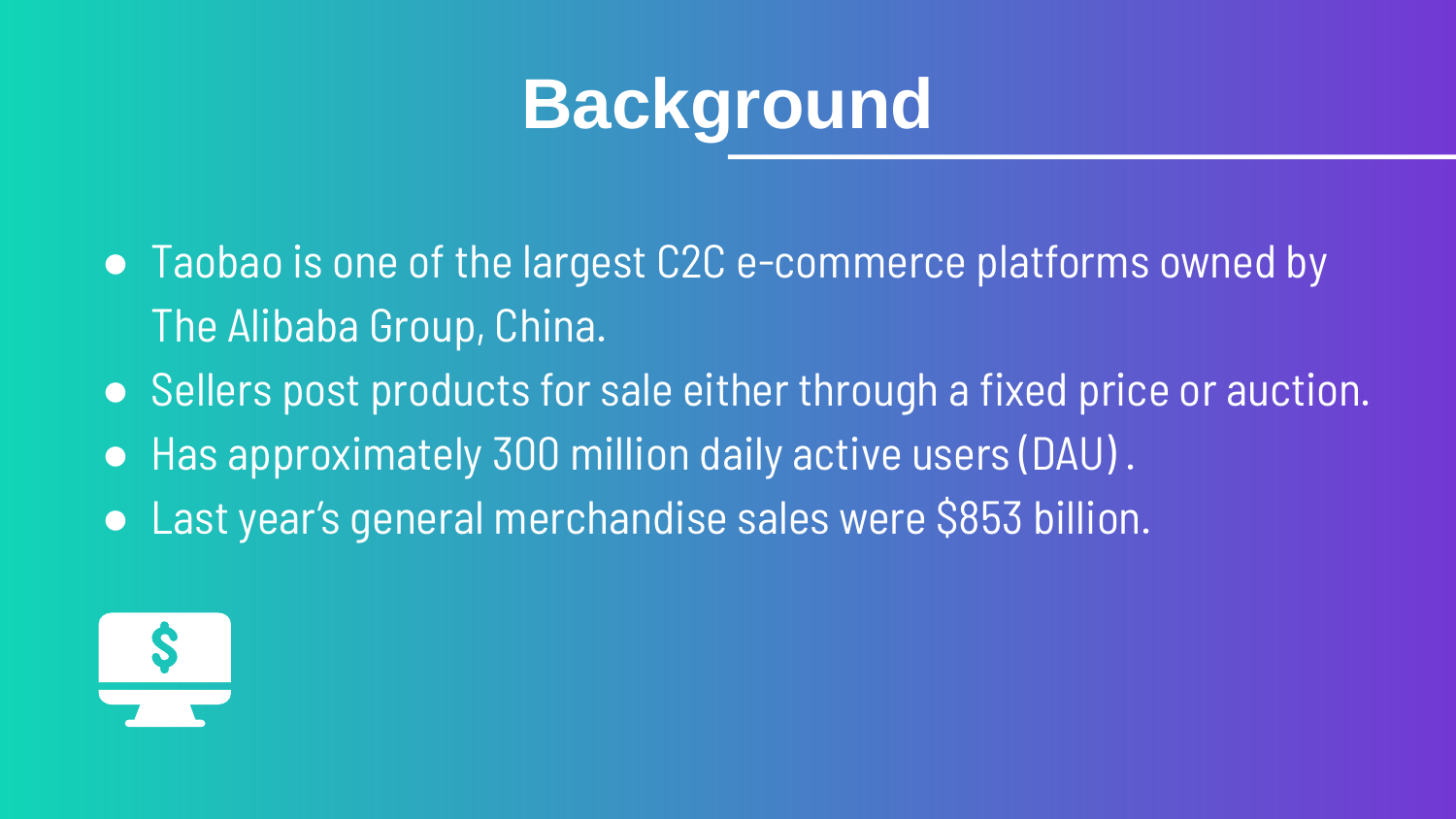

# Background
Taobao is one of the largest C2C e-commerce platforms owned by The Alibaba Group, China.
Sellers post products for sale either through a fixed price or auction.
Has approximately 300 million daily active users (DAU) .
Last year’s general merchandise sales were $853 billion.